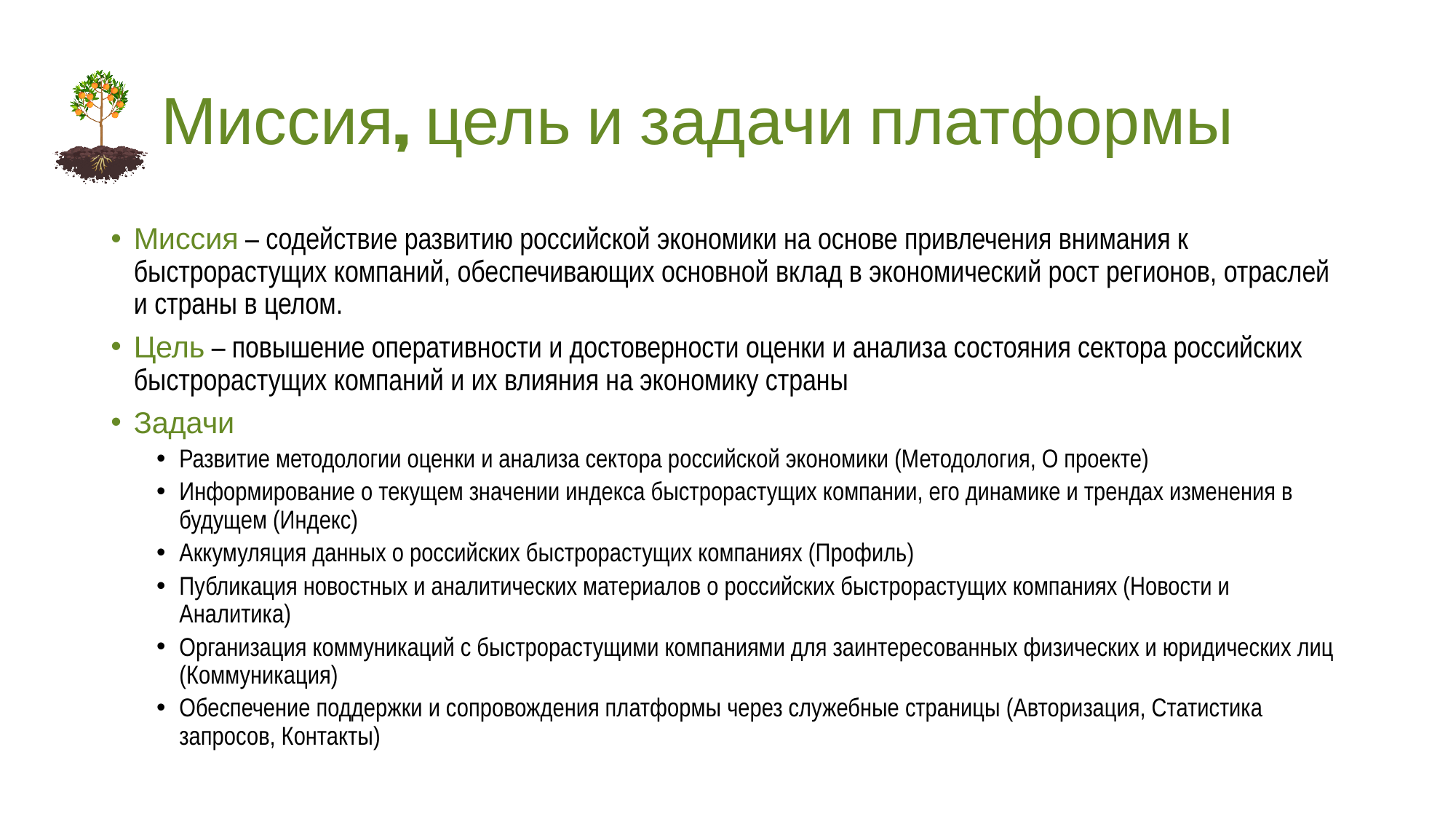

# Миссия, цель и задачи платформы
Миссия – содействие развитию российской экономики на основе привлечения внимания к быстрорастущих компаний, обеспечивающих основной вклад в экономический рост регионов, отраслей и страны в целом.
Цель – повышение оперативности и достоверности оценки и анализа состояния сектора российских быстрорастущих компаний и их влияния на экономику страны
Задачи
Развитие методологии оценки и анализа сектора российской экономики (Методология, О проекте)
Информирование о текущем значении индекса быстрорастущих компании, его динамике и трендах изменения в будущем (Индекс)
Аккумуляция данных о российских быстрорастущих компаниях (Профиль)
Публикация новостных и аналитических материалов о российских быстрорастущих компаниях (Новости и Аналитика)
Организация коммуникаций с быстрорастущими компаниями для заинтересованных физических и юридических лиц (Коммуникация)
Обеспечение поддержки и сопровождения платформы через служебные страницы (Авторизация, Статистика запросов, Контакты)